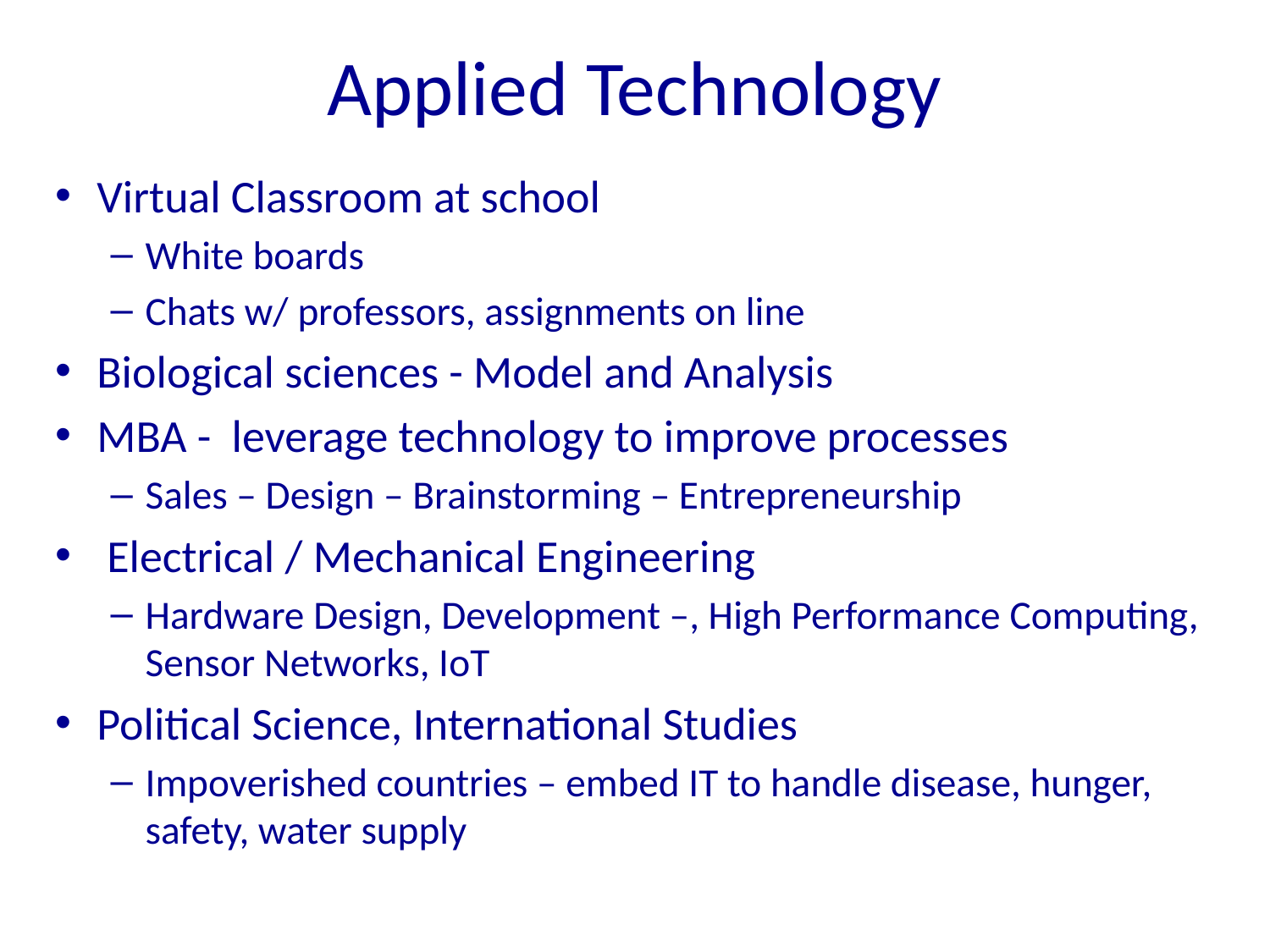

# Applied Technology
Virtual Classroom at school
White boards
Chats w/ professors, assignments on line
Biological sciences - Model and Analysis
MBA -  leverage technology to improve processes
Sales – Design – Brainstorming – Entrepreneurship
 Electrical / Mechanical Engineering
Hardware Design, Development –, High Performance Computing, Sensor Networks, IoT
Political Science, International Studies
Impoverished countries – embed IT to handle disease, hunger, safety, water supply